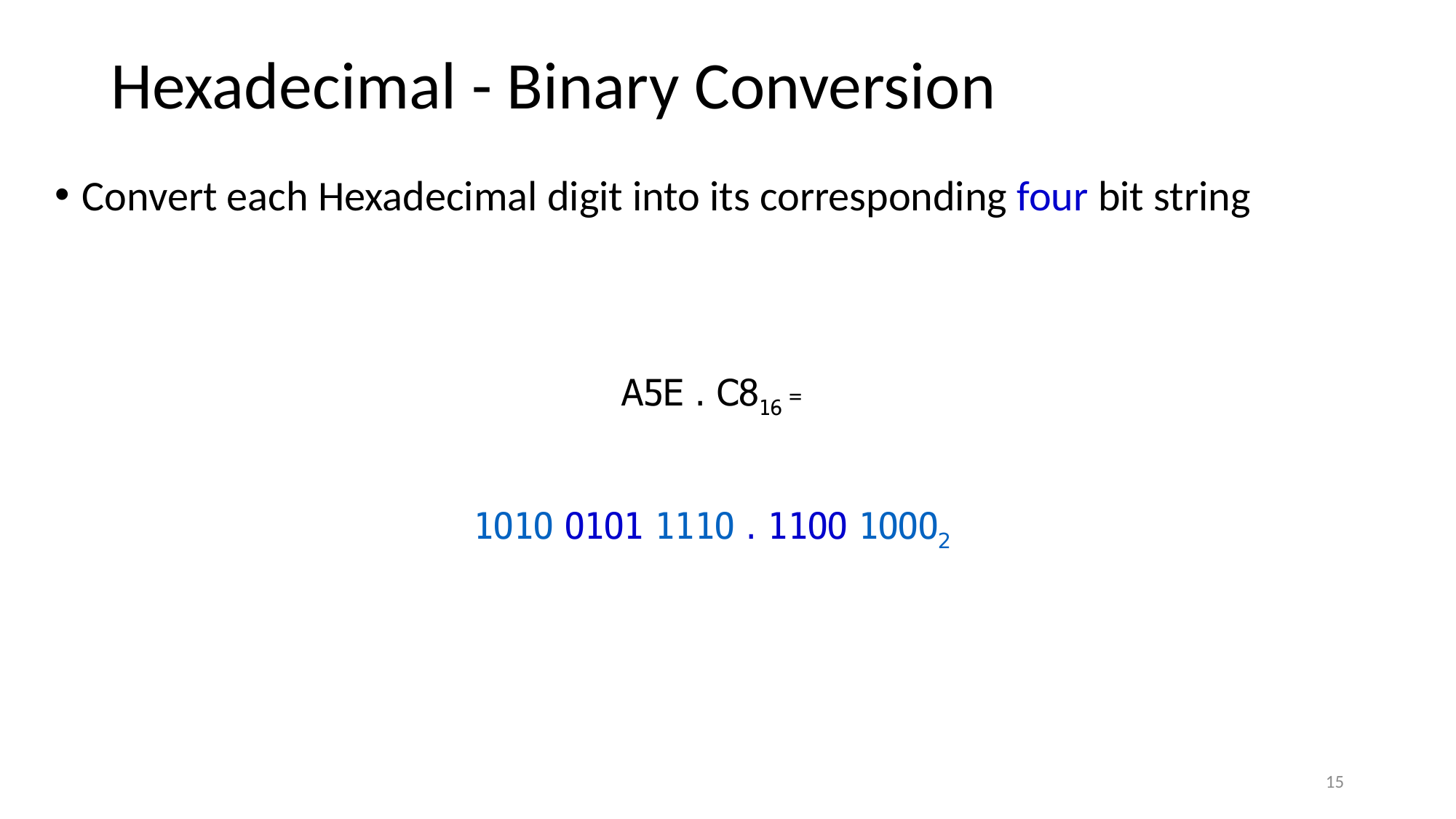

# Hexadecimal - Binary Conversion
Convert each Hexadecimal digit into its corresponding four bit string
A5E . C816 =

1010 0101 1110 . 1100 10002
15